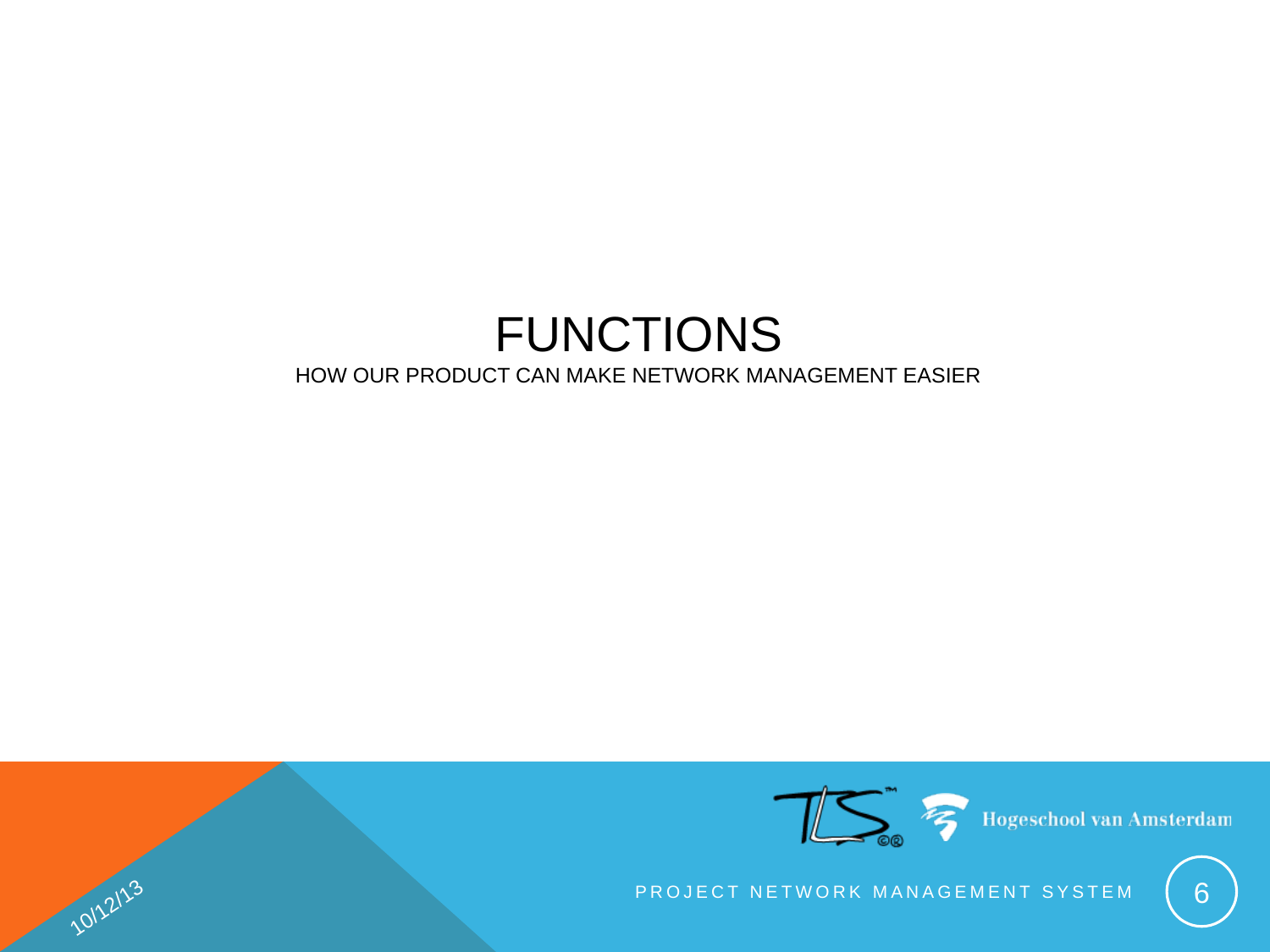

# Functions How our product can make Network Management easier
6
10/12/13
Project Network Management System